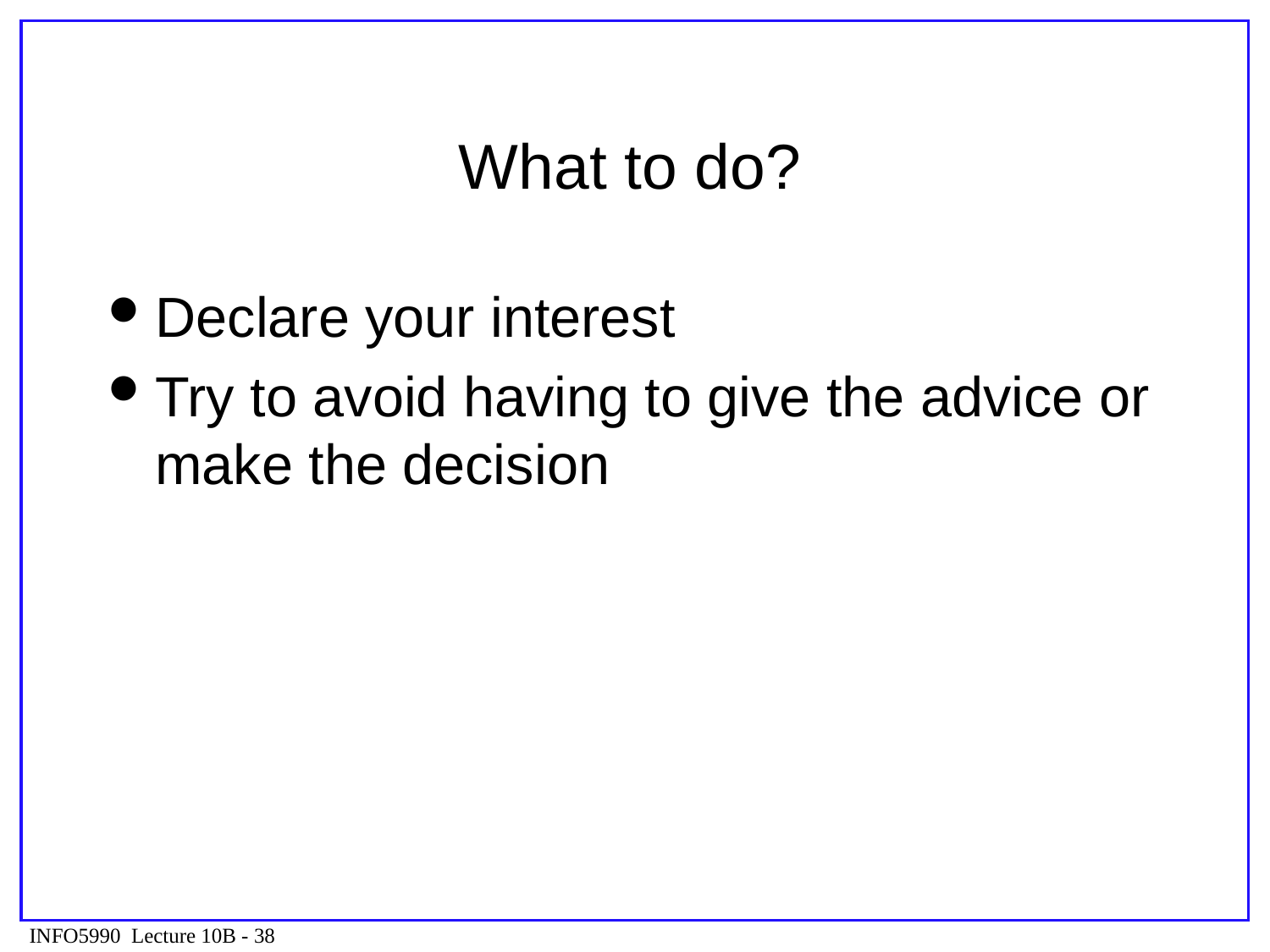

# What to do?
Declare your interest
Try to avoid having to give the advice or make the decision